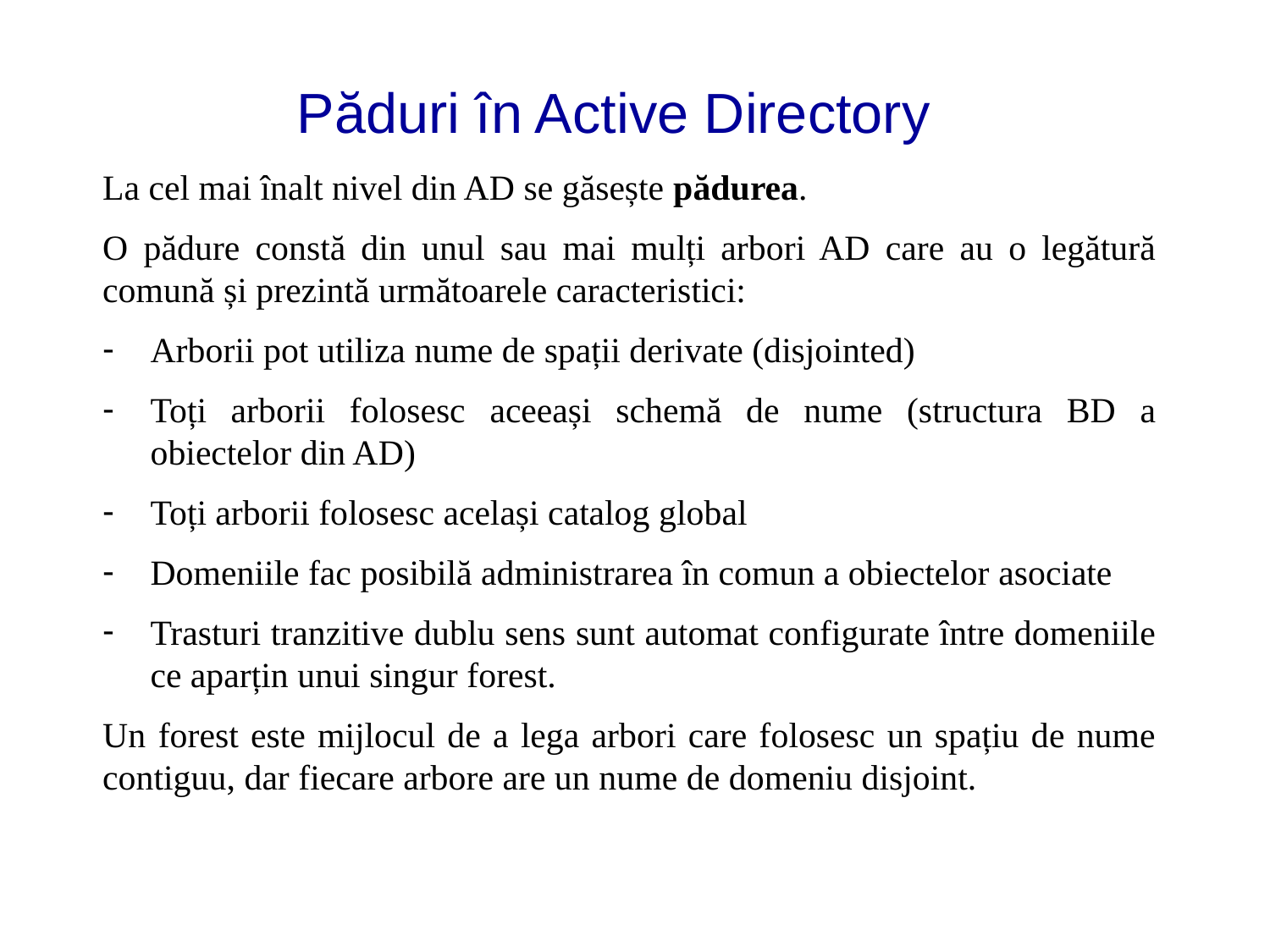

# Păduri în Active Directory
La cel mai înalt nivel din AD se găsește pădurea.
O pădure constă din unul sau mai mulți arbori AD care au o legătură comună și prezintă următoarele caracteristici:
Arborii pot utiliza nume de spații derivate (disjointed)
Toți arborii folosesc aceeași schemă de nume (structura BD a obiectelor din AD)
Toți arborii folosesc același catalog global
Domeniile fac posibilă administrarea în comun a obiectelor asociate
Trasturi tranzitive dublu sens sunt automat configurate între domeniile ce aparțin unui singur forest.
Un forest este mijlocul de a lega arbori care folosesc un spațiu de nume contiguu, dar fiecare arbore are un nume de domeniu disjoint.